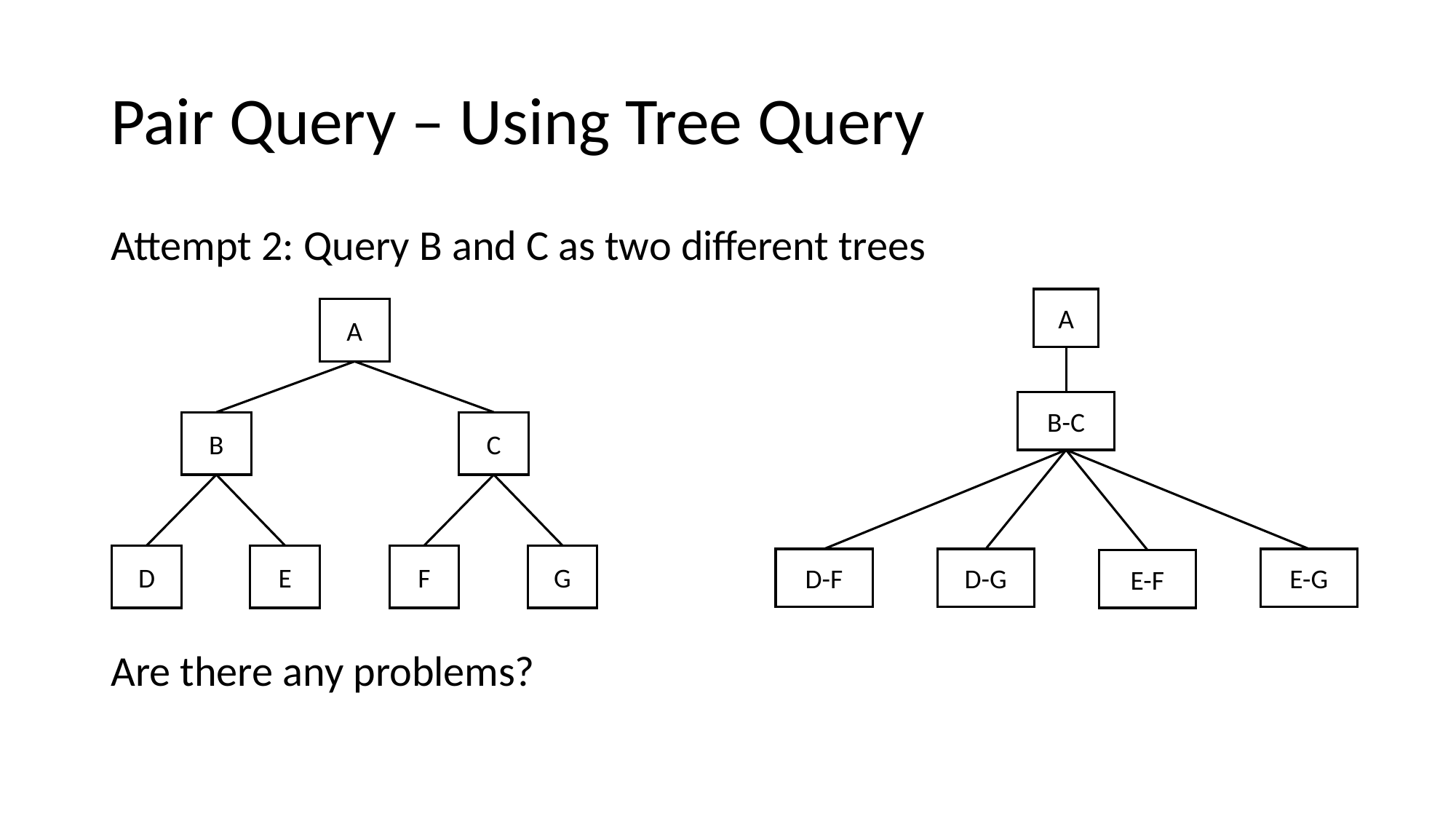

# Pair Query – Using Tree Query
Attempt 2: Query B and C as two different trees

Are there any problems?
A
B-C
D-F
E-G
D-G
E-F
A
B
C
D
E
G
F